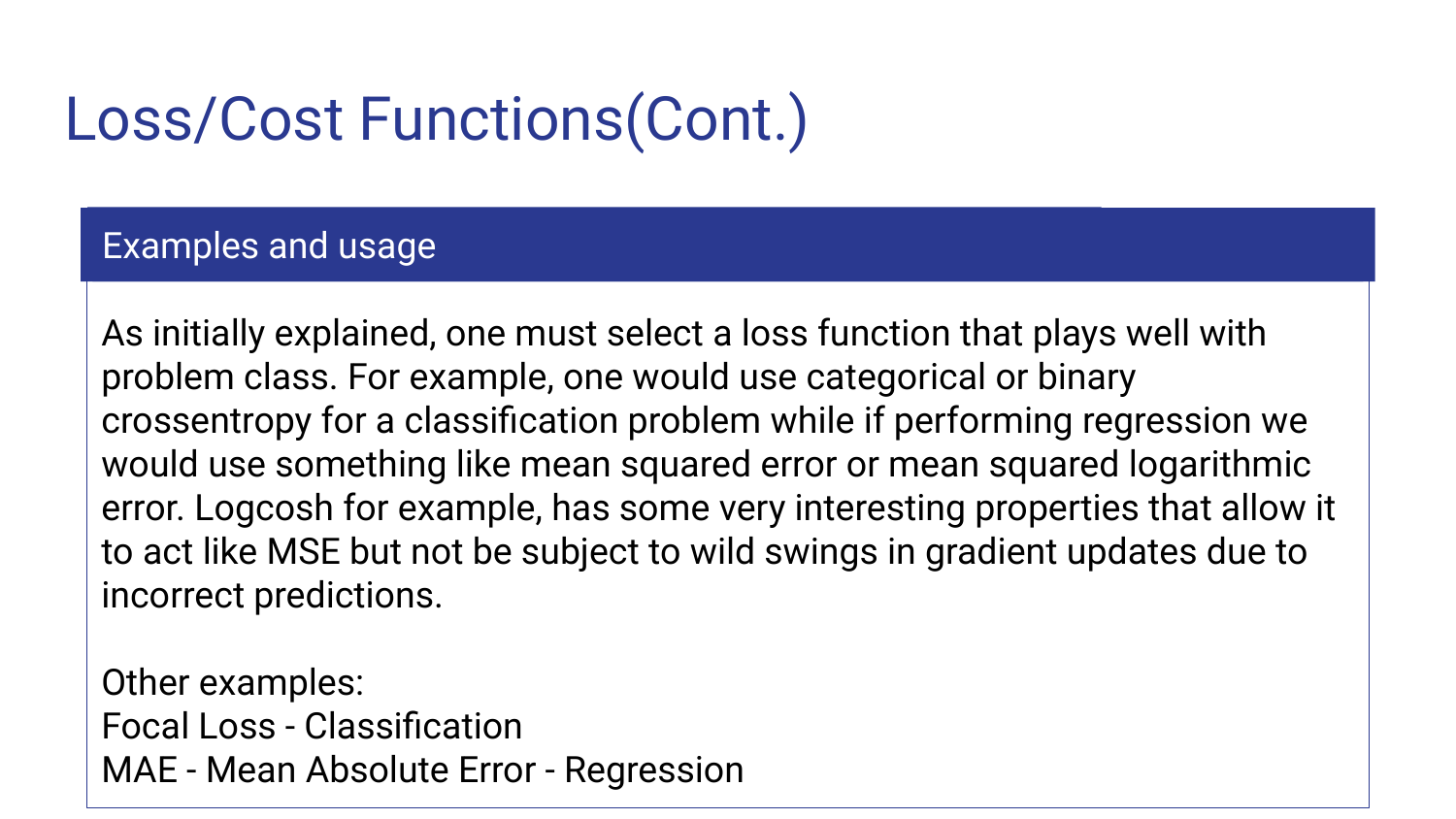

# Loss/Cost Functions(Cont.)
Examples and usage

As initially explained, one must select a loss function that plays well with problem class. For example, one would use categorical or binary crossentropy for a classification problem while if performing regression we would use something like mean squared error or mean squared logarithmic error. Logcosh for example, has some very interesting properties that allow it to act like MSE but not be subject to wild swings in gradient updates due to incorrect predictions.

Other examples:
Focal Loss - Classification
MAE - Mean Absolute Error - Regression